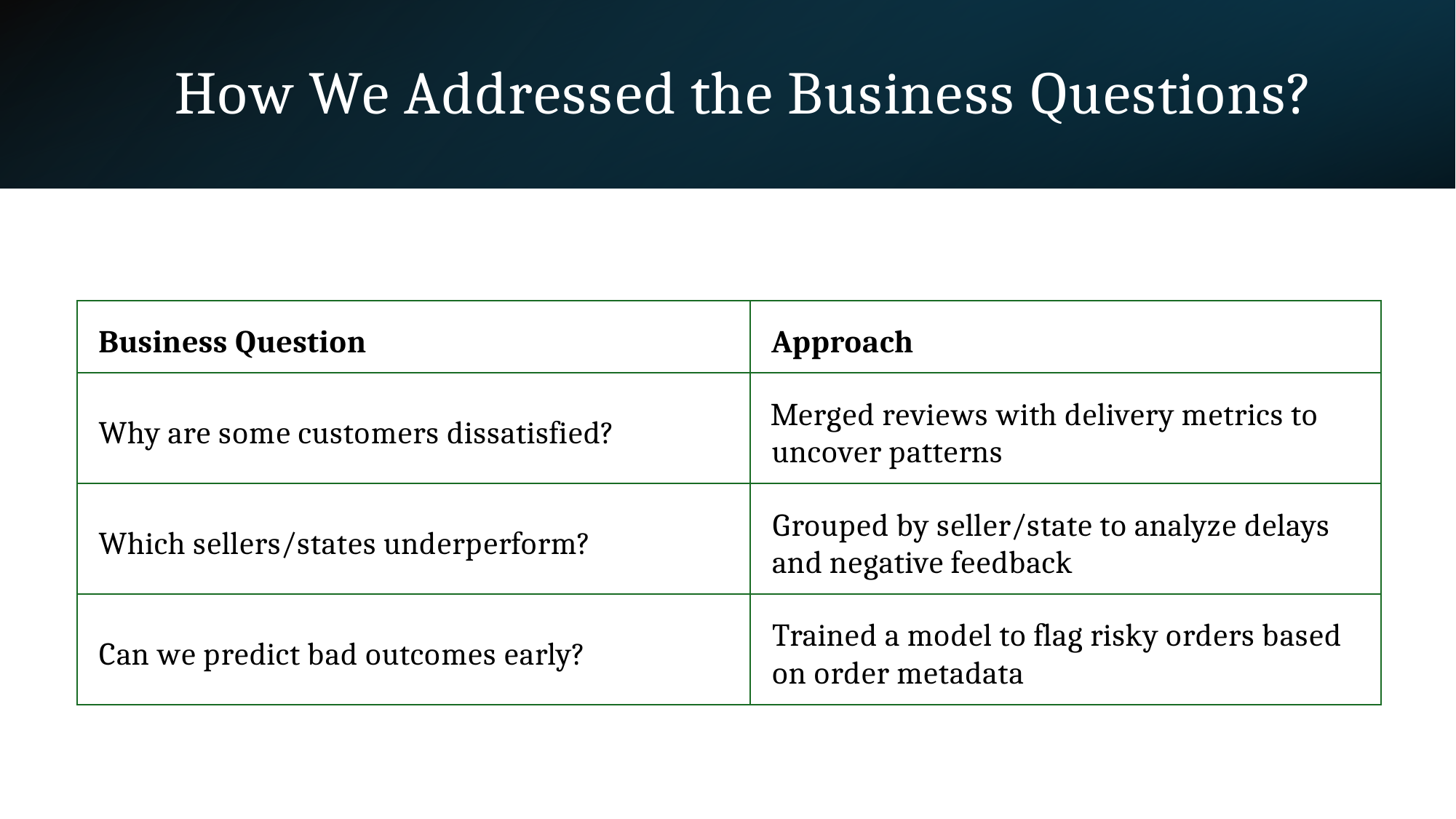

# How We Addressed the Business Questions?
| Business Question | Approach |
| --- | --- |
| Why are some customers dissatisfied? | Merged reviews with delivery metrics to uncover patterns |
| Which sellers/states underperform? | Grouped by seller/state to analyze delays and negative feedback |
| Can we predict bad outcomes early? | Trained a model to flag risky orders based on order metadata |